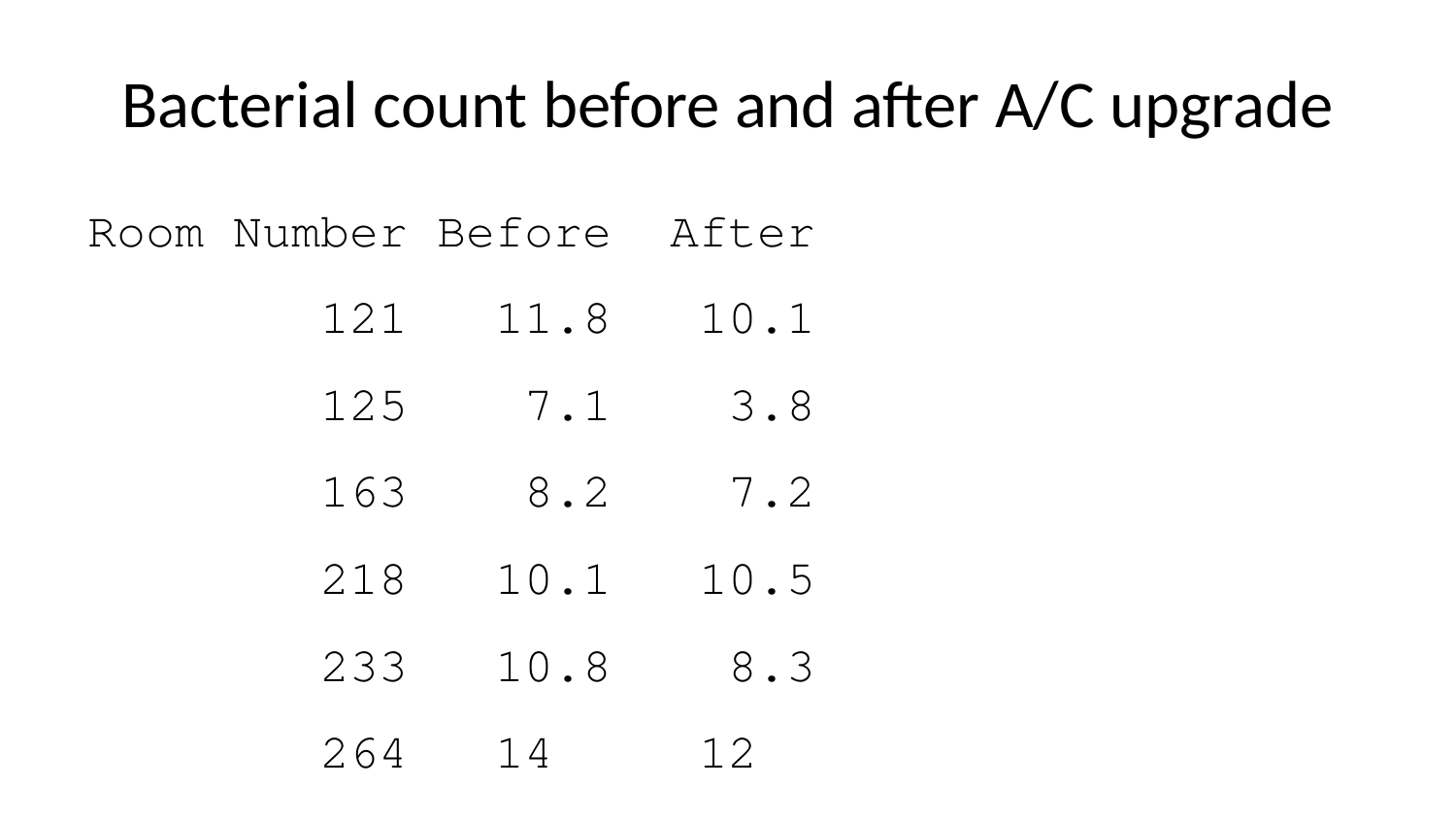

# Bacterial count before and after A/C upgrade
Room Number Before  After
        121   11.8   10.1
        125    7.1    3.8
        163    8.2    7.2
        218   10.1   10.5
        233   10.8    8.3
        264   14     12
        324   14.6   12.1
        325   14     13.7